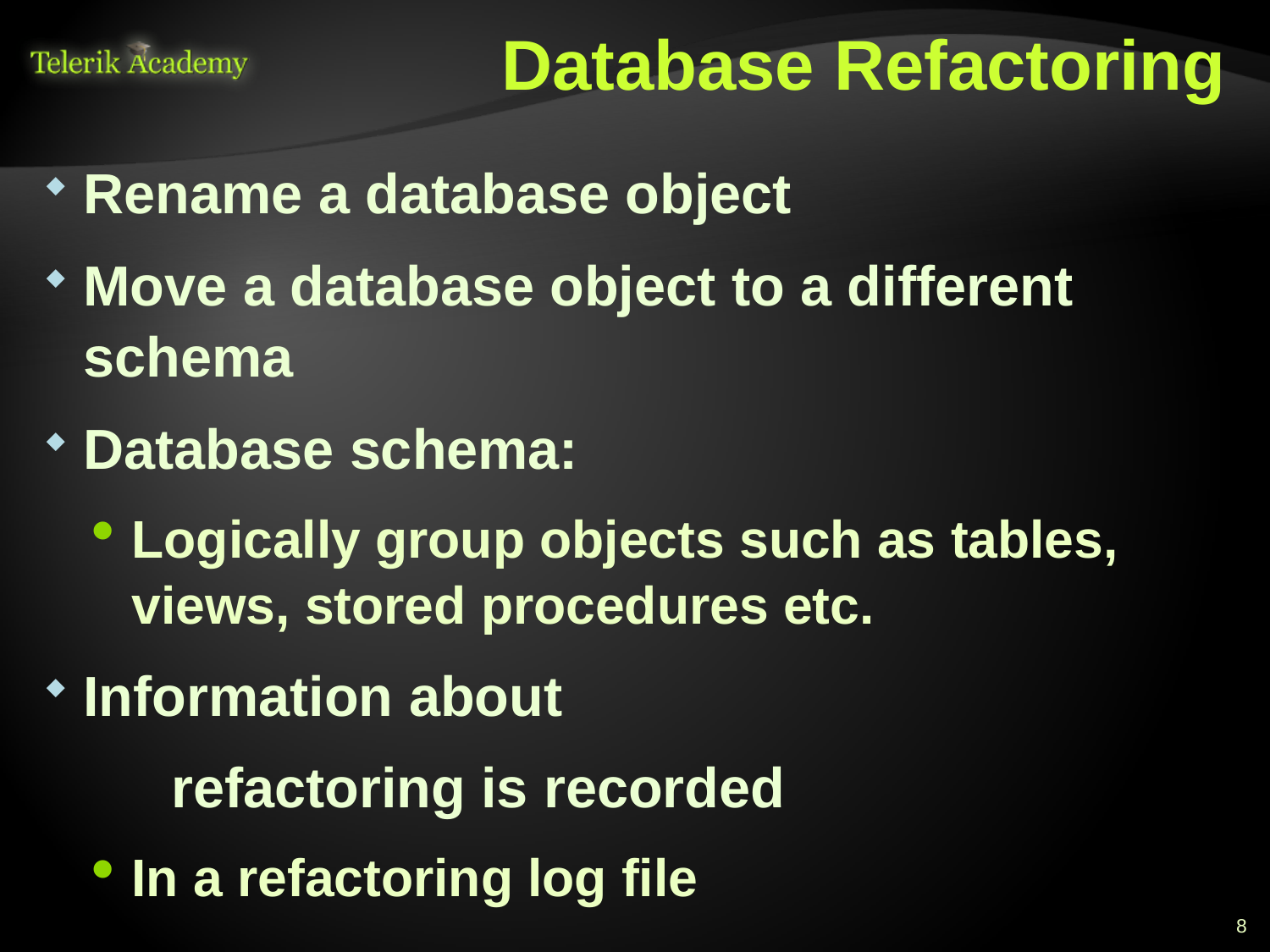

# Database Refactoring
Rename a database object
Move a database object to a different schema
Database schema:
Logically group objects such as tables, views, stored procedures etc.
Information about
	refactoring is recorded
In a refactoring log file
8